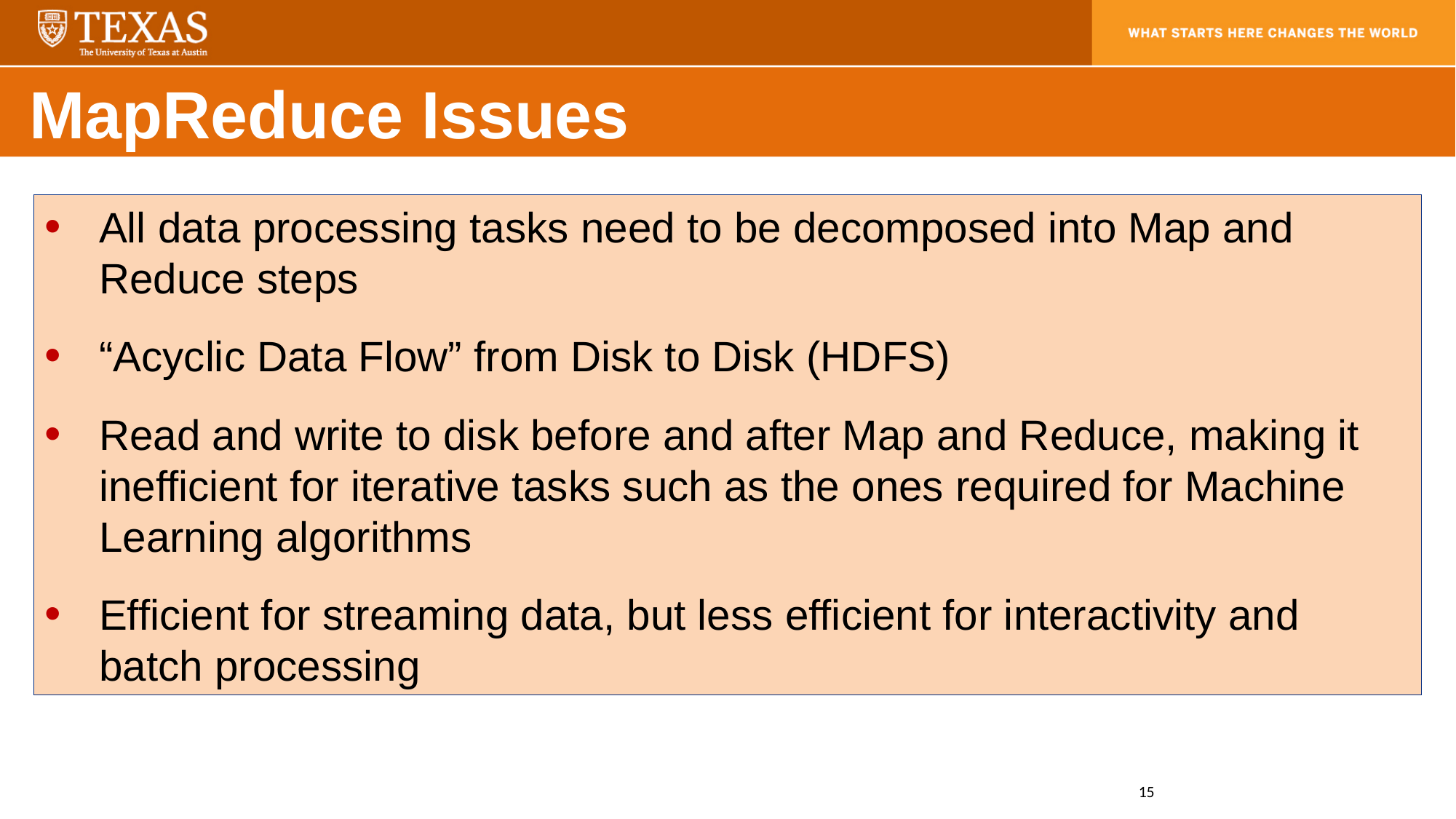

MapReduce Issues
All data processing tasks need to be decomposed into Map and Reduce steps
“Acyclic Data Flow” from Disk to Disk (HDFS)
Read and write to disk before and after Map and Reduce, making it inefficient for iterative tasks such as the ones required for Machine Learning algorithms
Efficient for streaming data, but less efficient for interactivity and batch processing
15